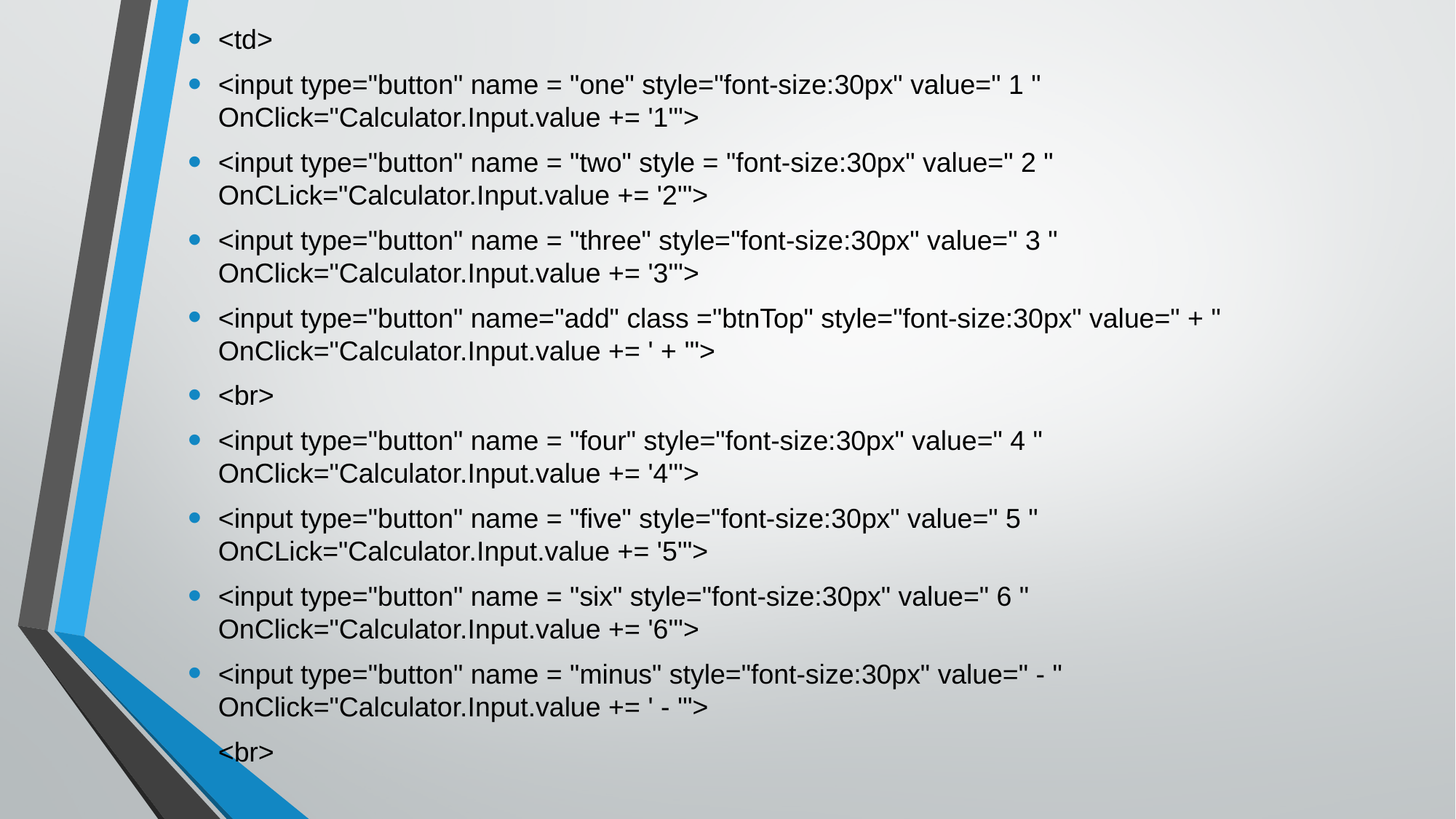

<td>
<input type="button" name = "one" style="font-size:30px" value=" 1 " OnClick="Calculator.Input.value += '1'">
<input type="button" name = "two" style = "font-size:30px" value=" 2 " OnCLick="Calculator.Input.value += '2'">
<input type="button" name = "three" style="font-size:30px" value=" 3 " OnClick="Calculator.Input.value += '3'">
<input type="button" name="add" class ="btnTop" style="font-size:30px" value=" + " OnClick="Calculator.Input.value += ' + '">
<br>
<input type="button" name = "four" style="font-size:30px" value=" 4 " OnClick="Calculator.Input.value += '4'">
<input type="button" name = "five" style="font-size:30px" value=" 5 " OnCLick="Calculator.Input.value += '5'">
<input type="button" name = "six" style="font-size:30px" value=" 6 " OnClick="Calculator.Input.value += '6'">
<input type="button" name = "minus" style="font-size:30px" value=" - " OnClick="Calculator.Input.value += ' - '">
<br>